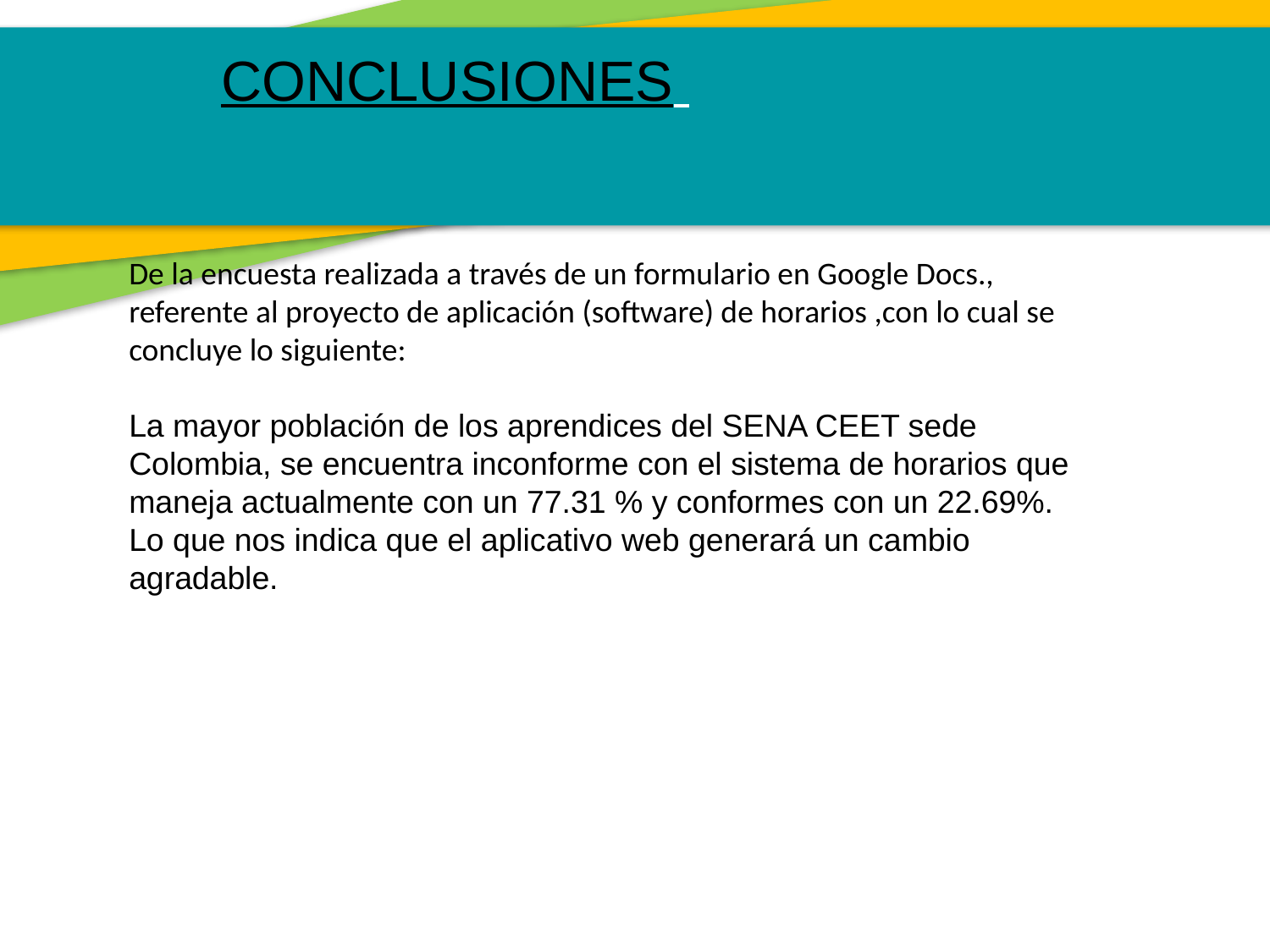

CONCLUSIONES

De la encuesta realizada a través de un formulario en Google Docs., referente al proyecto de aplicación (software) de horarios ,con lo cual se concluye lo siguiente:

La mayor población de los aprendices del SENA CEET sede Colombia, se encuentra inconforme con el sistema de horarios que maneja actualmente con un 77.31 % y conformes con un 22.69%.  Lo que nos indica que el aplicativo web generará un cambio agradable.